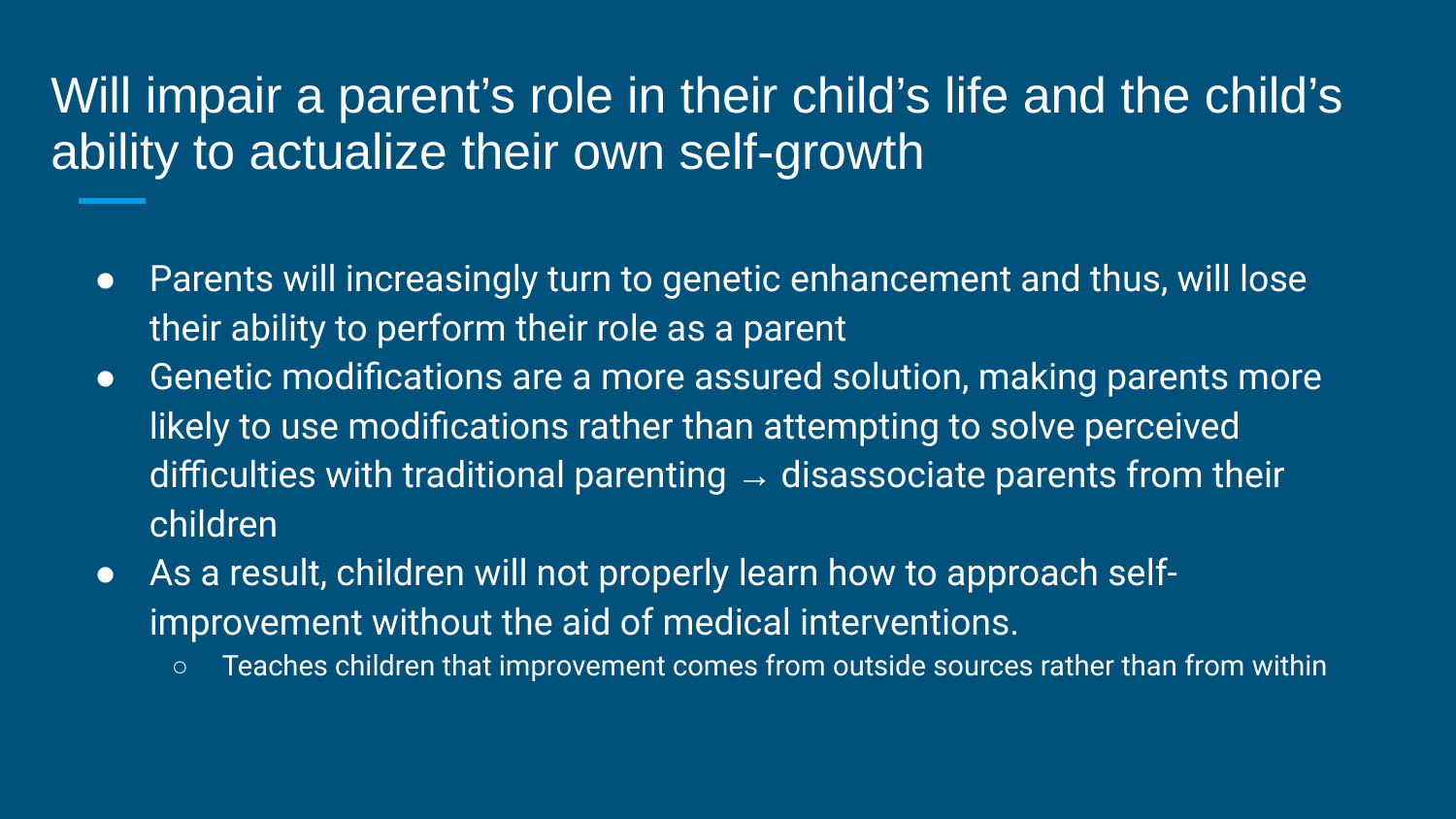

# Will impair a parent’s role in their child’s life and the child’s ability to actualize their own self-growth
Parents will increasingly turn to genetic enhancement and thus, will lose their ability to perform their role as a parent
Genetic modifications are a more assured solution, making parents more likely to use modifications rather than attempting to solve perceived difficulties with traditional parenting → disassociate parents from their children
As a result, children will not properly learn how to approach self-improvement without the aid of medical interventions.
Teaches children that improvement comes from outside sources rather than from within